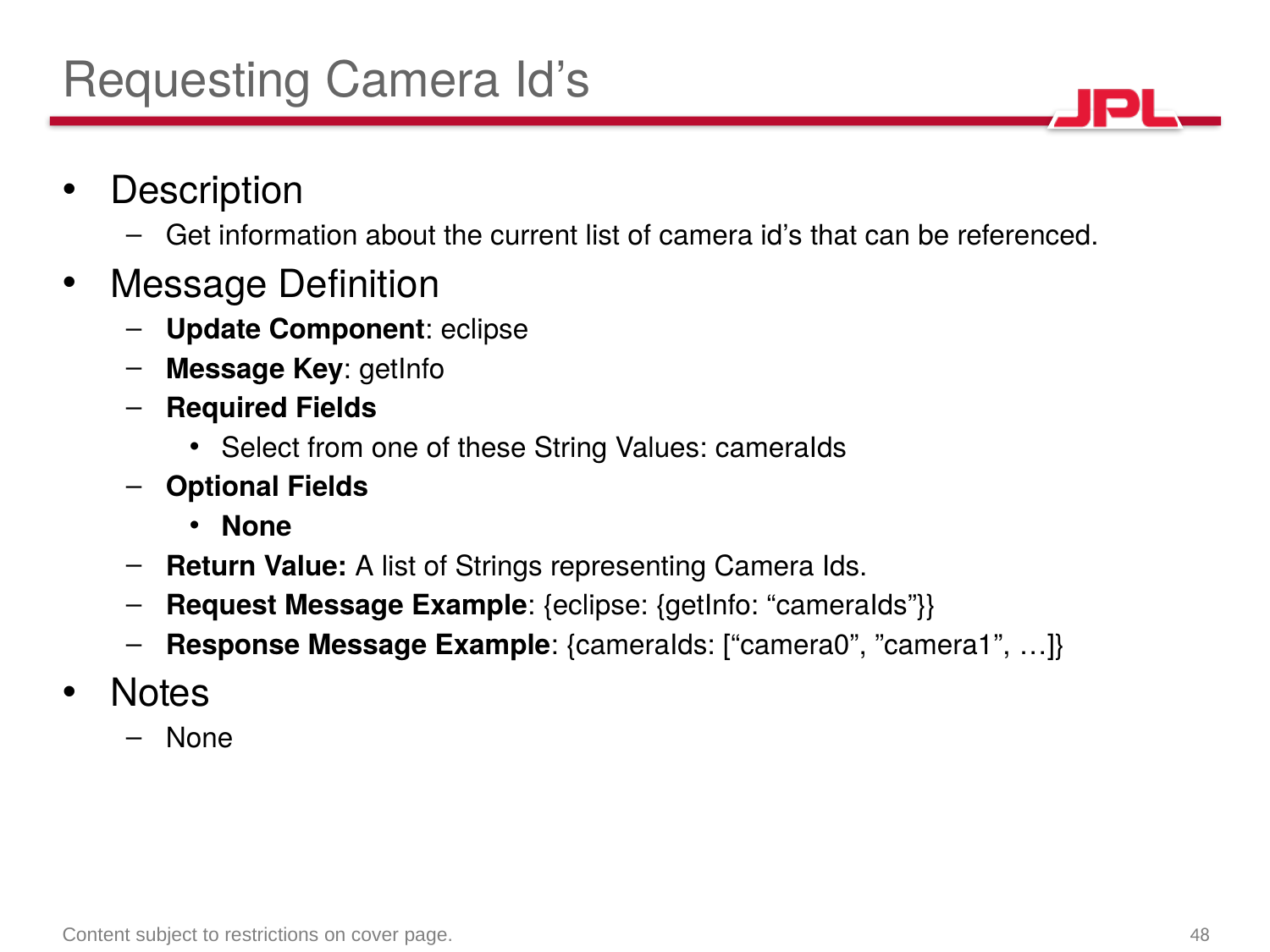

# Requesting Camera Id’s
Description
Get information about the current list of camera id’s that can be referenced.
Message Definition
Update Component: eclipse
Message Key: getInfo
Required Fields
Select from one of these String Values: cameraIds
Optional Fields
None
Return Value: A list of Strings representing Camera Ids.
Request Message Example: {eclipse: {getInfo: “cameraIds”}}
Response Message Example: {cameraIds: [“camera0”, ”camera1”, …]}
Notes
None
Content subject to restrictions on cover page.